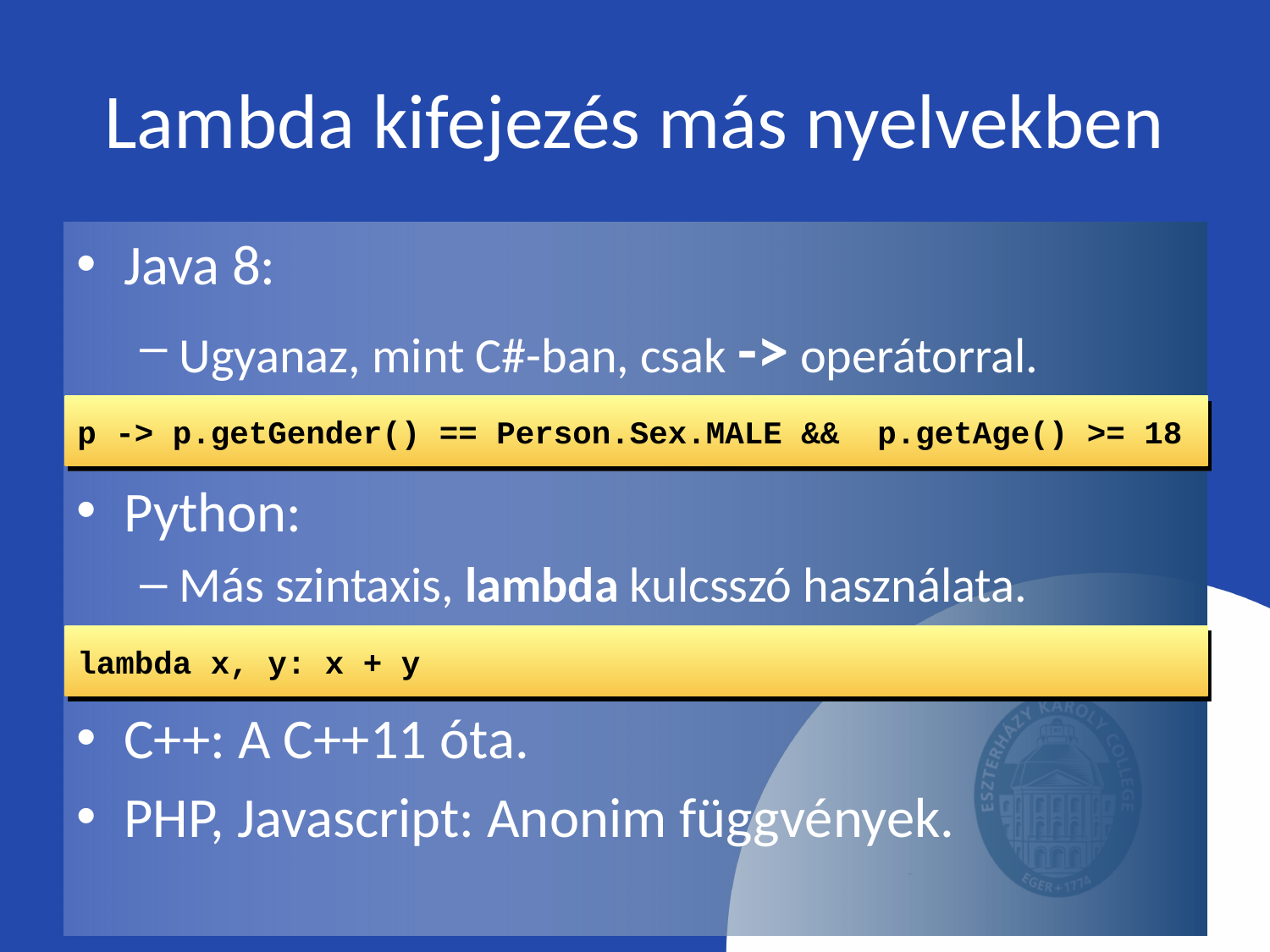

# Lambda kifejezés más nyelvekben
Java 8:
Ugyanaz, mint C#-ban, csak -> operátorral.

Python:
Más szintaxis, lambda kulcsszó használata.

C++: A C++11 óta.
PHP, Javascript: Anonim függvények.
p -> p.getGender() == Person.Sex.MALE &&  p.getAge() >= 18
lambda x, y: x + y